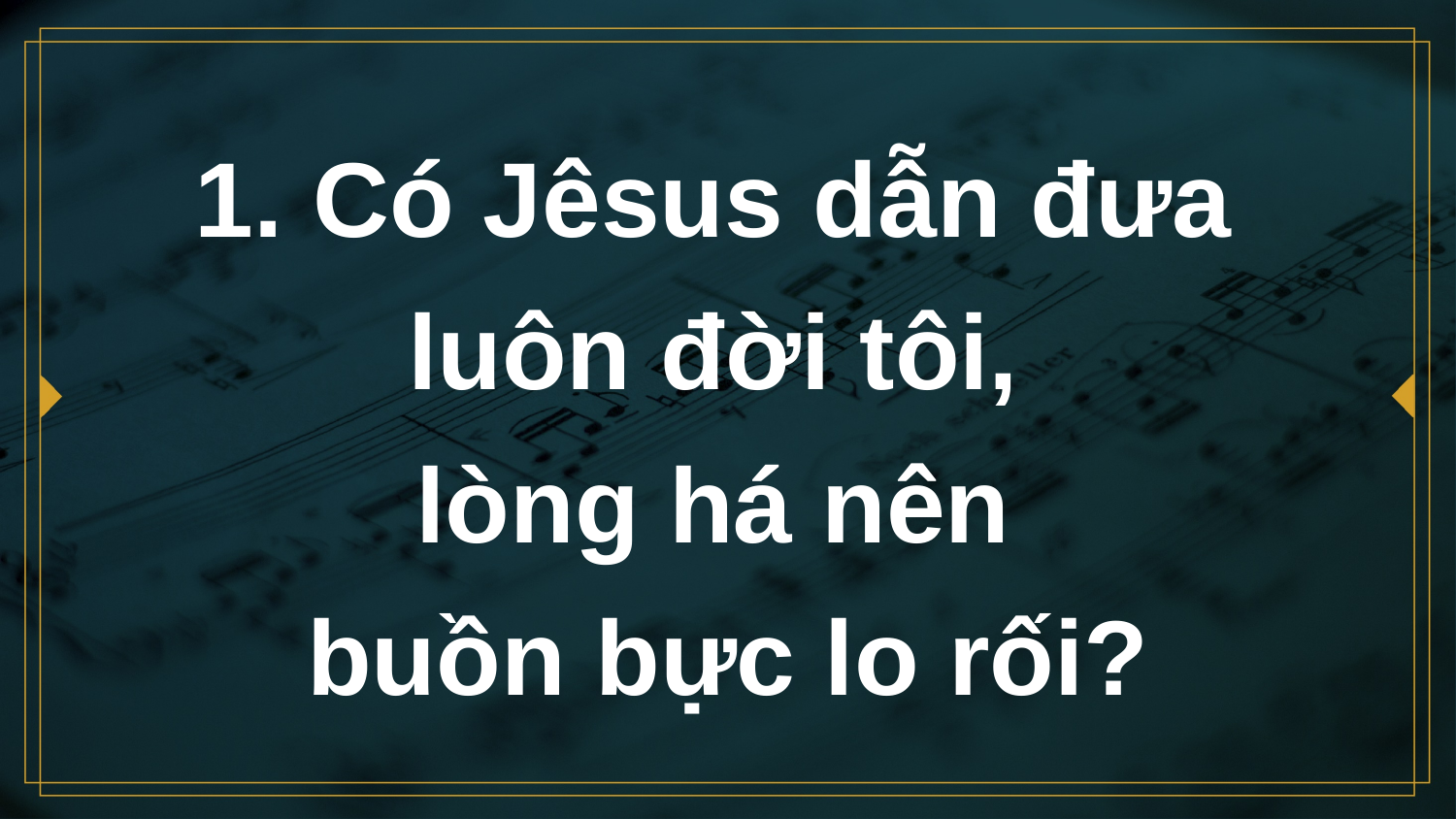

# 1. Có Jêsus dẫn đưa luôn đời tôi,  lòng há nên buồn bực lo rối?